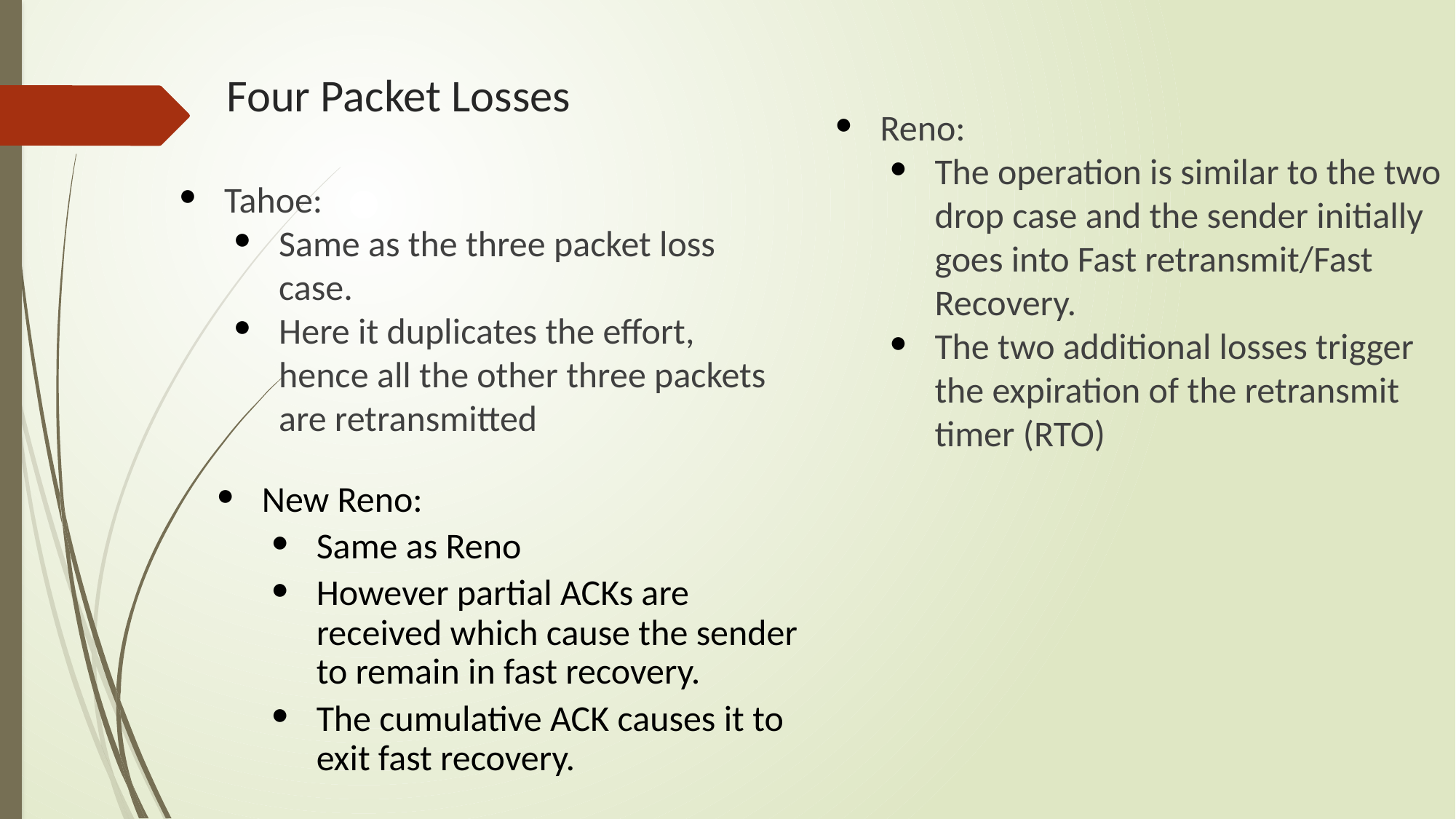

# Four Packet Losses
Reno:
The operation is similar to the two drop case and the sender initially goes into Fast retransmit/Fast Recovery.
The two additional losses trigger the expiration of the retransmit timer (RTO)
Tahoe:
Same as the three packet loss case.
Here it duplicates the effort, hence all the other three packets are retransmitted
New Reno:
Same as Reno
However partial ACKs are received which cause the sender to remain in fast recovery.
The cumulative ACK causes it to exit fast recovery.